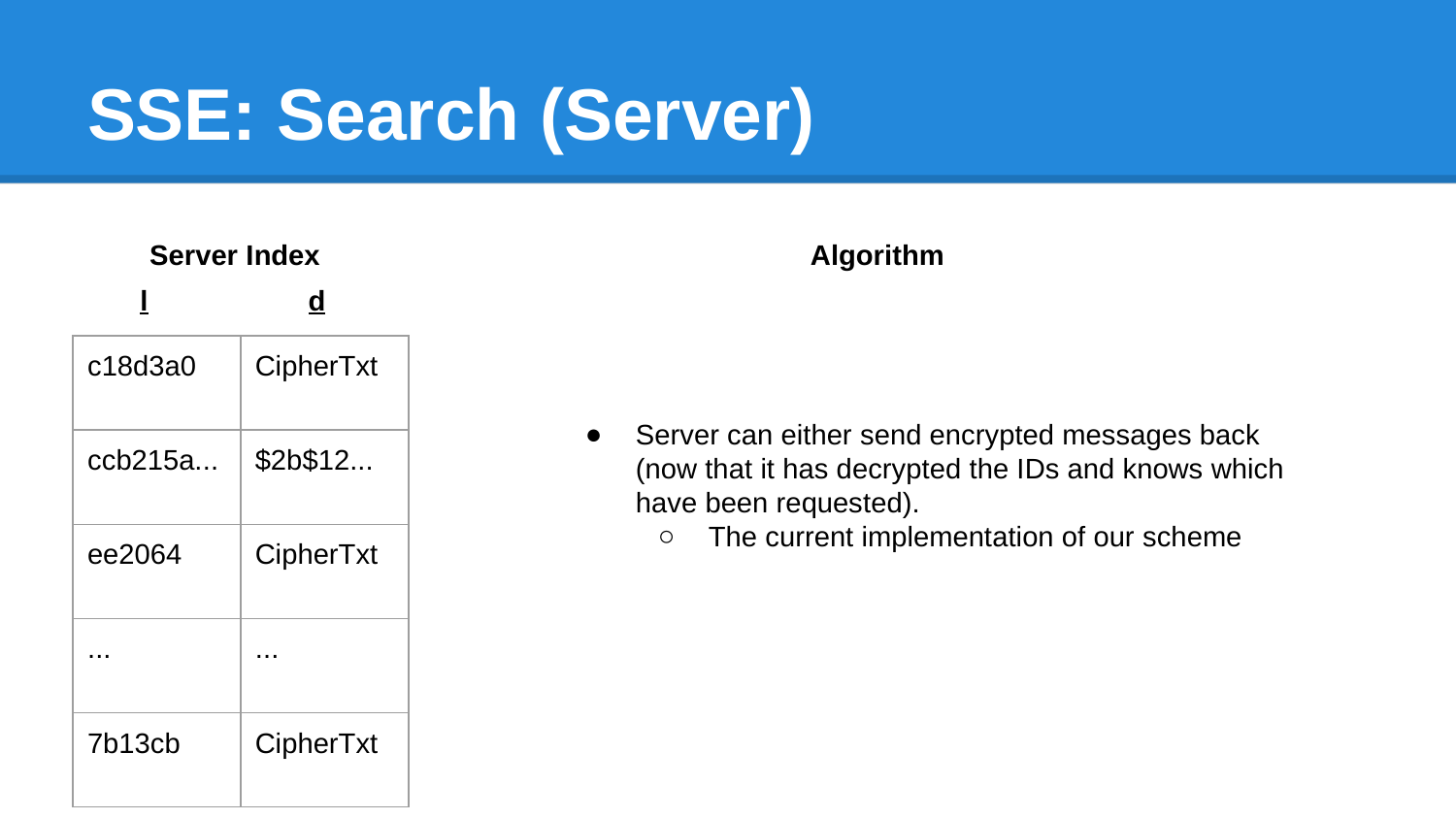

# SSE: Search (Server)
Server Index

Algorithm
       l                    d

Server can either send encrypted messages back (now that it has decrypted the IDs and knows which have been requested).
The current implementation of our scheme

| c18d3a0 | CipherTxt |
| --- | --- |
| ccb215a... | $2b$12... |
| ee2064 | CipherTxt |
| ... | ... |
| 7b13cb | CipherTxt |